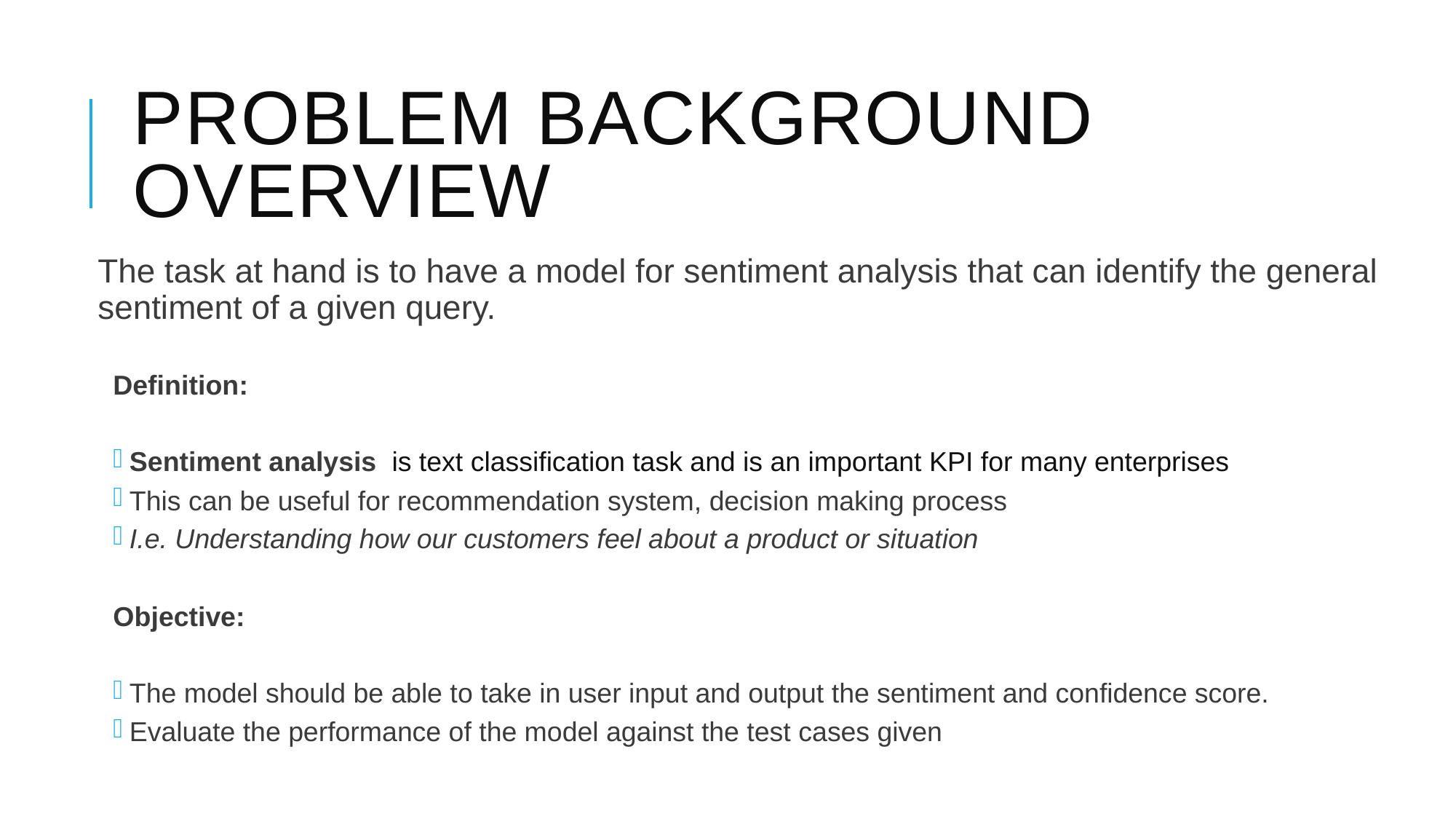

# Problem Background Overview
The task at hand is to have a model for sentiment analysis that can identify the general sentiment of a given query.

Definition:

Sentiment analysis  is text classification task and is an important KPI for many enterprises
This can be useful for recommendation system, decision making process
I.e. Understanding how our customers feel about a product or situation

Objective:

The model should be able to take in user input and output the sentiment and confidence score.
Evaluate the performance of the model against the test cases given